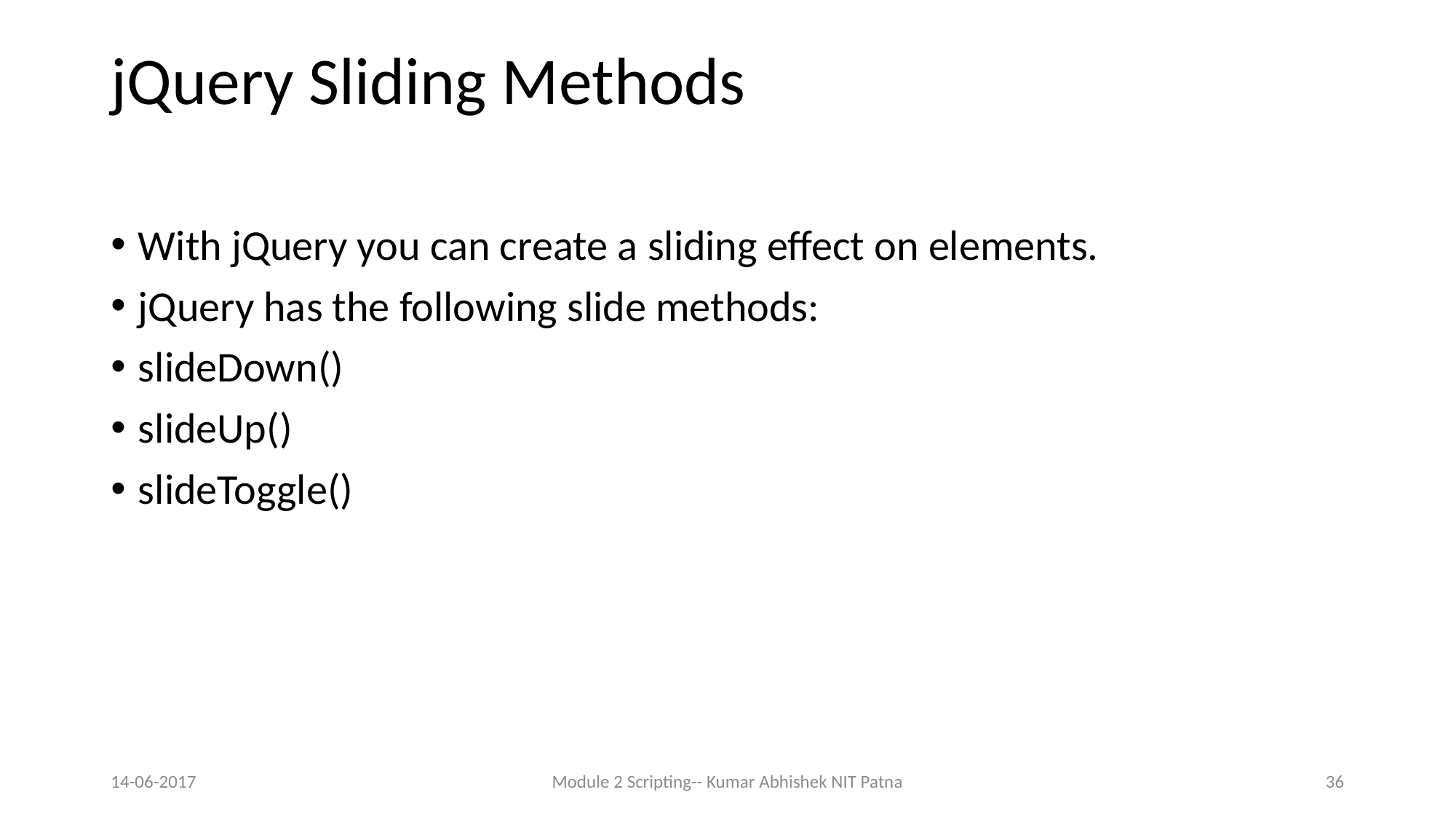

# jQuery Sliding Methods
With jQuery you can create a sliding effect on elements.
jQuery has the following slide methods:
slideDown()
slideUp()
slideToggle()

14-06-2017
Module 2 Scripting-- Kumar Abhishek NIT Patna
36